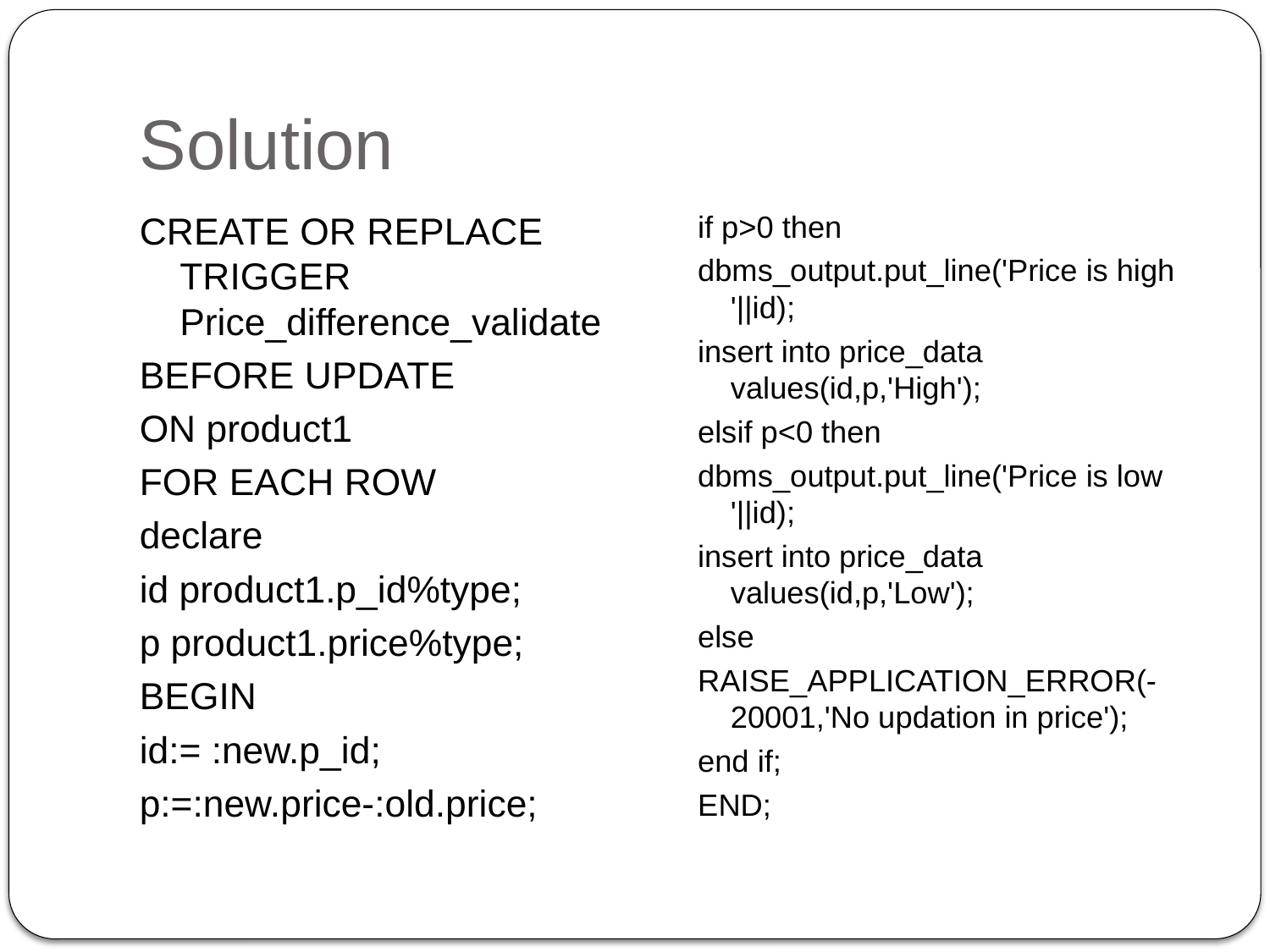

# Solution
CREATE OR REPLACE TRIGGER Price_difference_validate
BEFORE UPDATE
ON product1
FOR EACH ROW
declare
id product1.p_id%type;
p product1.price%type;
BEGIN
id:= :new.p_id;
p:=:new.price-:old.price;

if p>0 then
dbms_output.put_line('Price is high '||id);
insert into price_data values(id,p,'High');
elsif p<0 then
dbms_output.put_line('Price is low '||id);
insert into price_data values(id,p,'Low');
else
RAISE_APPLICATION_ERROR(-20001,'No updation in price');
end if;
END;